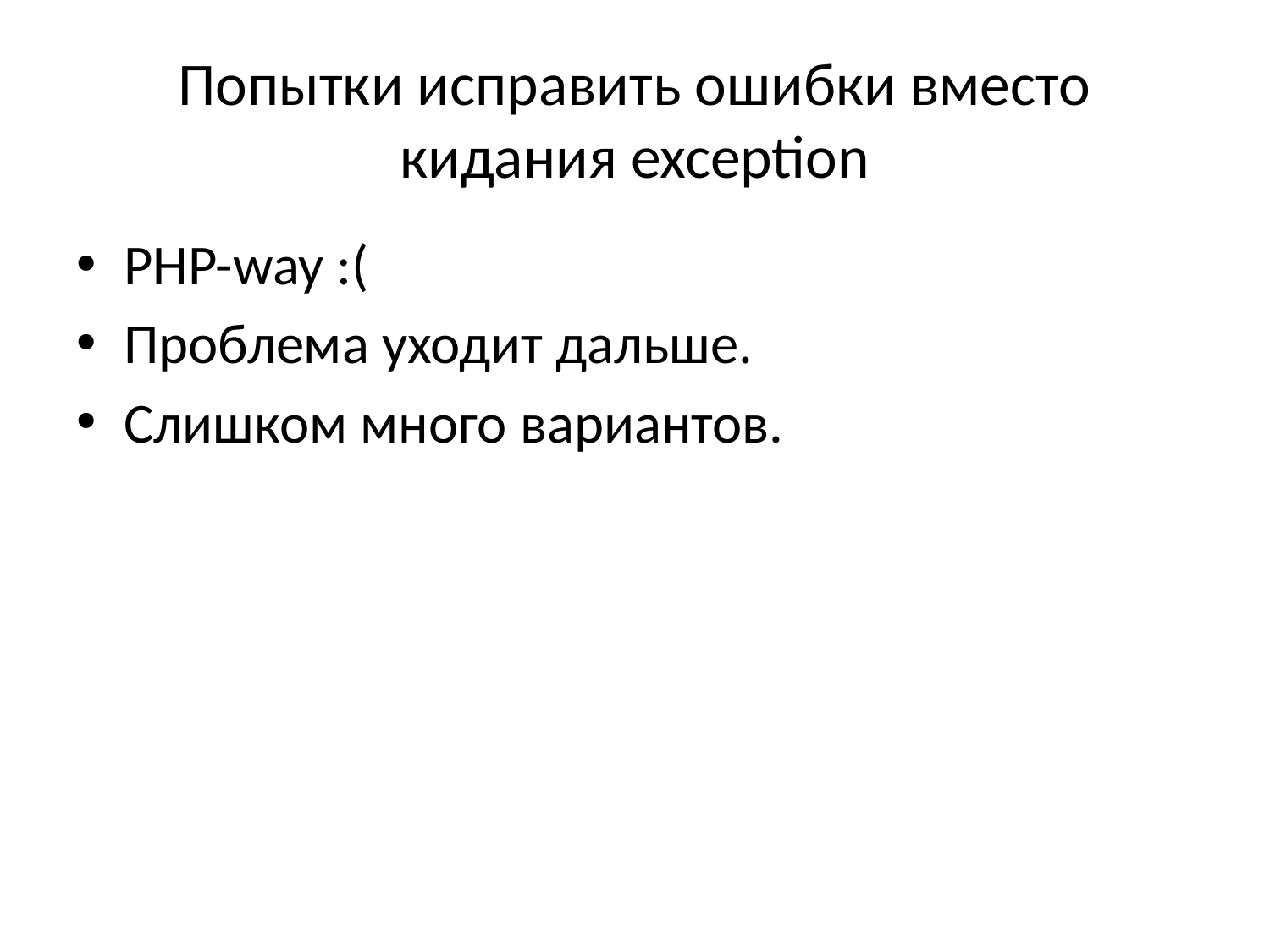

# Попытки исправить ошибки вместо кидания exception
PHP-way :(
Проблема уходит дальше.
Слишком много вариантов.